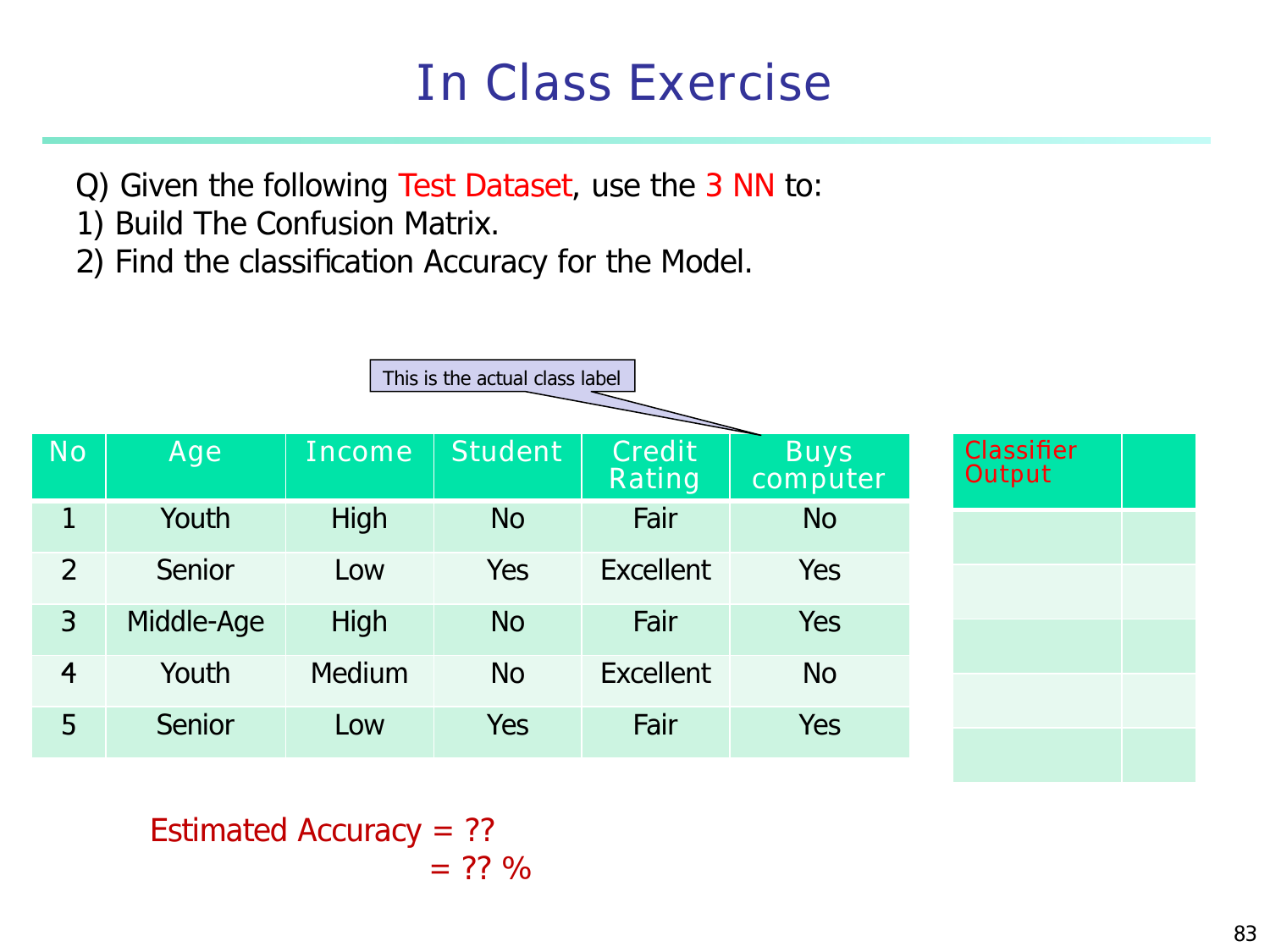

# In Class Exercise
Q) Given the following Test Dataset, use the 3 NN to:
1) Build The Confusion Matrix.
2) Find the classification Accuracy for the Model.
This is the actual class label

| No | Age | Income | Student | Credit Rating | Buys computer |
| --- | --- | --- | --- | --- | --- |
| 1 | Youth | High | No | Fair | No |
| 2 | Senior | Low | Yes | Excellent | Yes |
| 3 | Middle-Age | High | No | Fair | Yes |
| 4 | Youth | Medium | No | Excellent | No |
| 5 | Senior | Low | Yes | Fair | Yes |
| Classifier Output |  |
| --- | --- |
|  |  |
|  |  |
|  |  |
|  |  |
|  |  |
Estimated Accuracy = ??
                            = ?? %
83